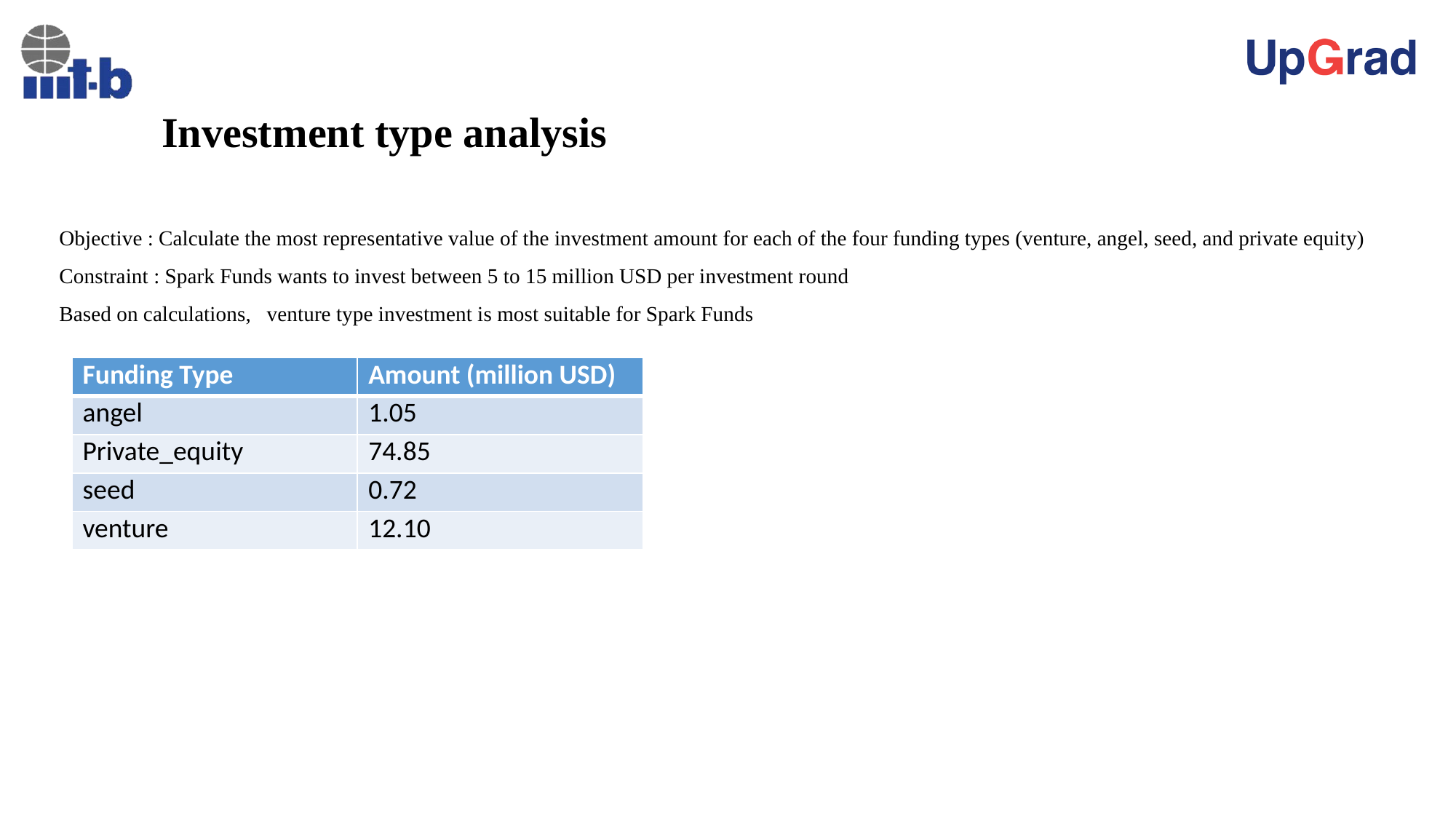

# Investment type analysis
Objective : Calculate the most representative value of the investment amount for each of the four funding types (venture, angel, seed, and private equity)
Constraint : Spark Funds wants to invest between 5 to 15 million USD per investment round
Based on calculations,   venture type investment is most suitable for Spark Funds

| Funding Type | Amount (million USD) |
| --- | --- |
| angel | 1.05 |
| Private\_equity | 74.85 |
| seed | 0.72 |
| venture | 12.10 |